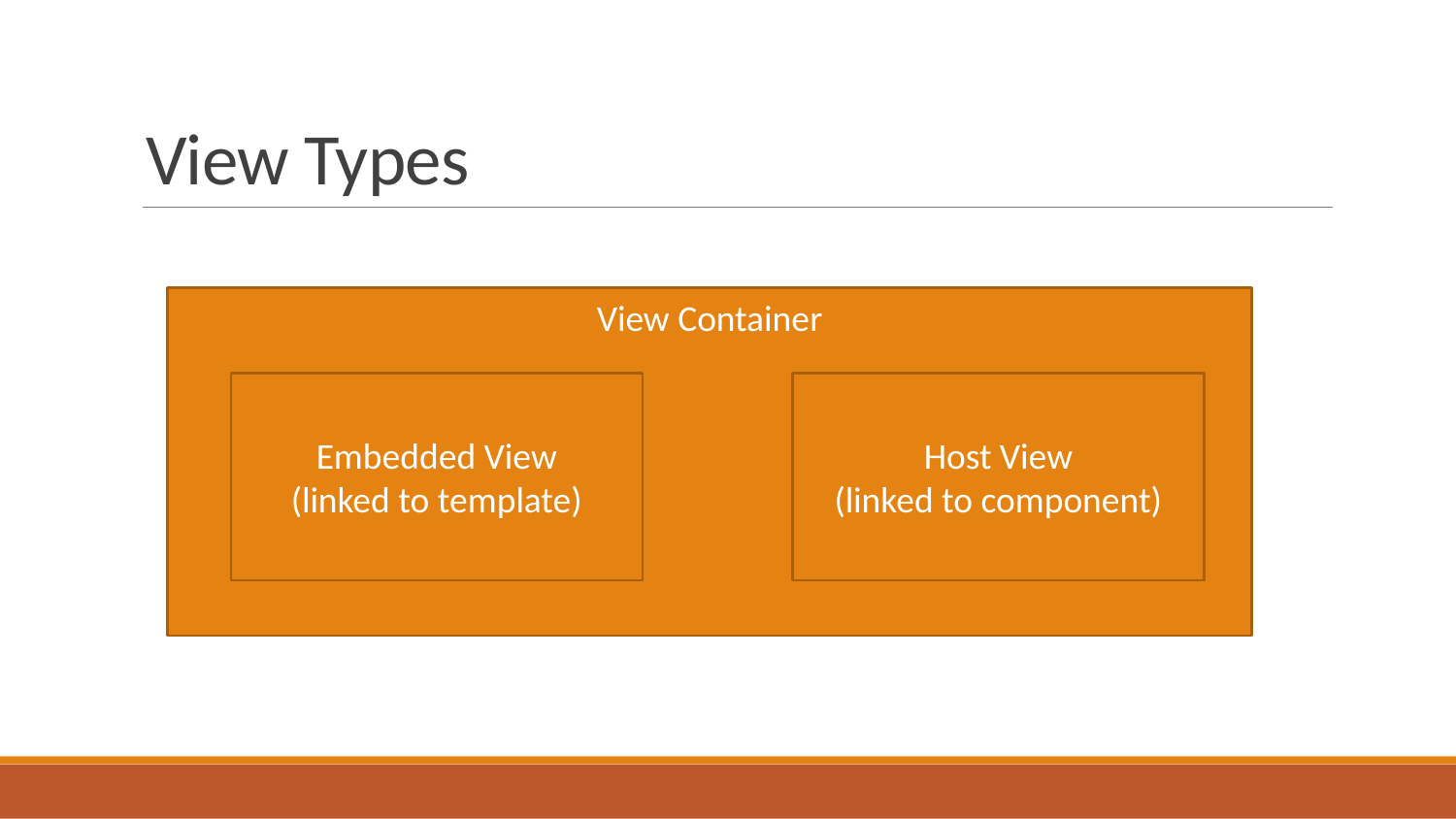

# View Types
View Container
Embedded View
(linked to template)
Host View
(linked to component)